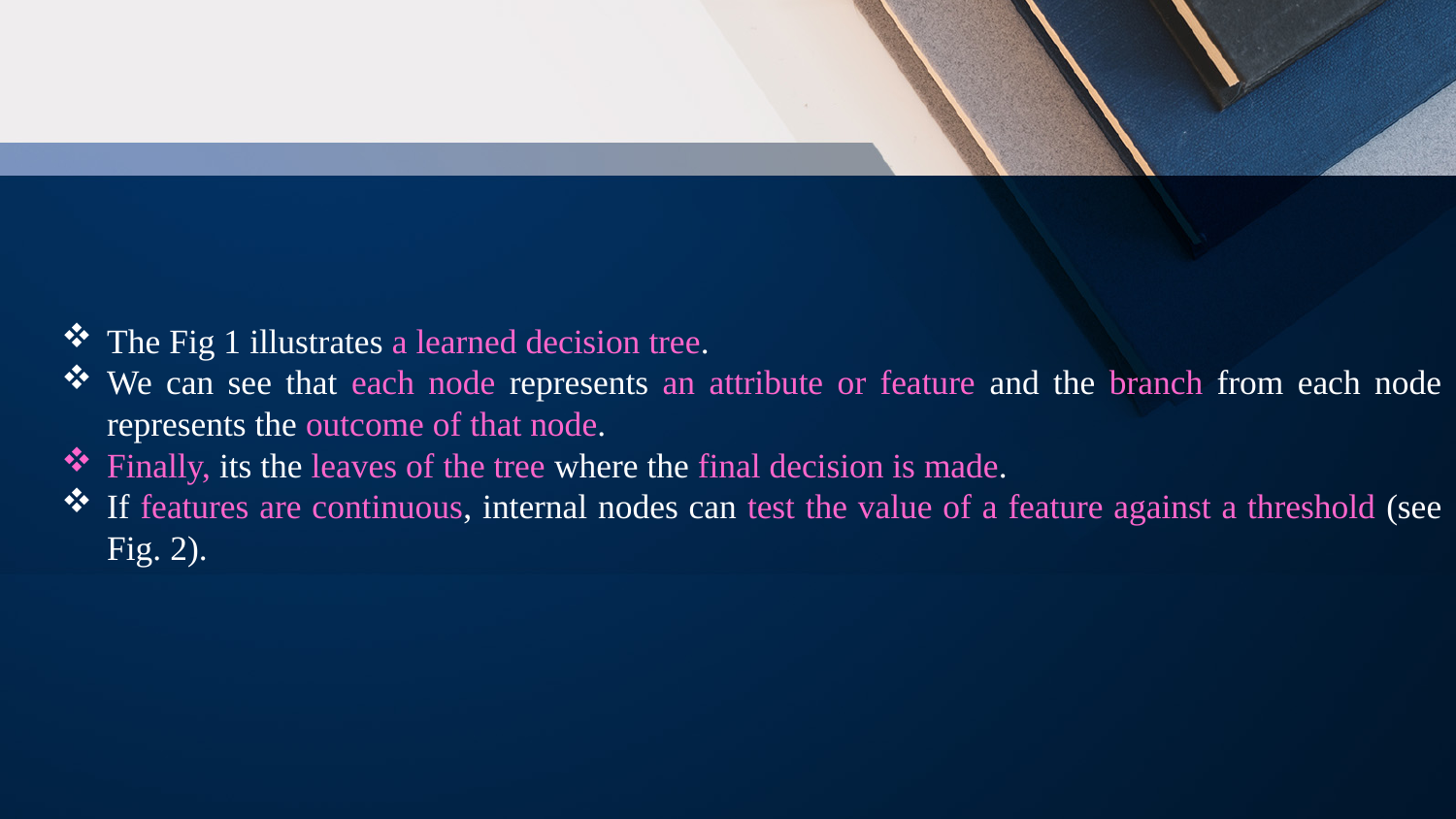

The Fig 1 illustrates a learned decision tree.
We can see that each node represents an attribute or feature and the branch from each node represents the outcome of that node.
Finally, its the leaves of the tree where the final decision is made.
If features are continuous, internal nodes can test the value of a feature against a threshold (see Fig. 2).